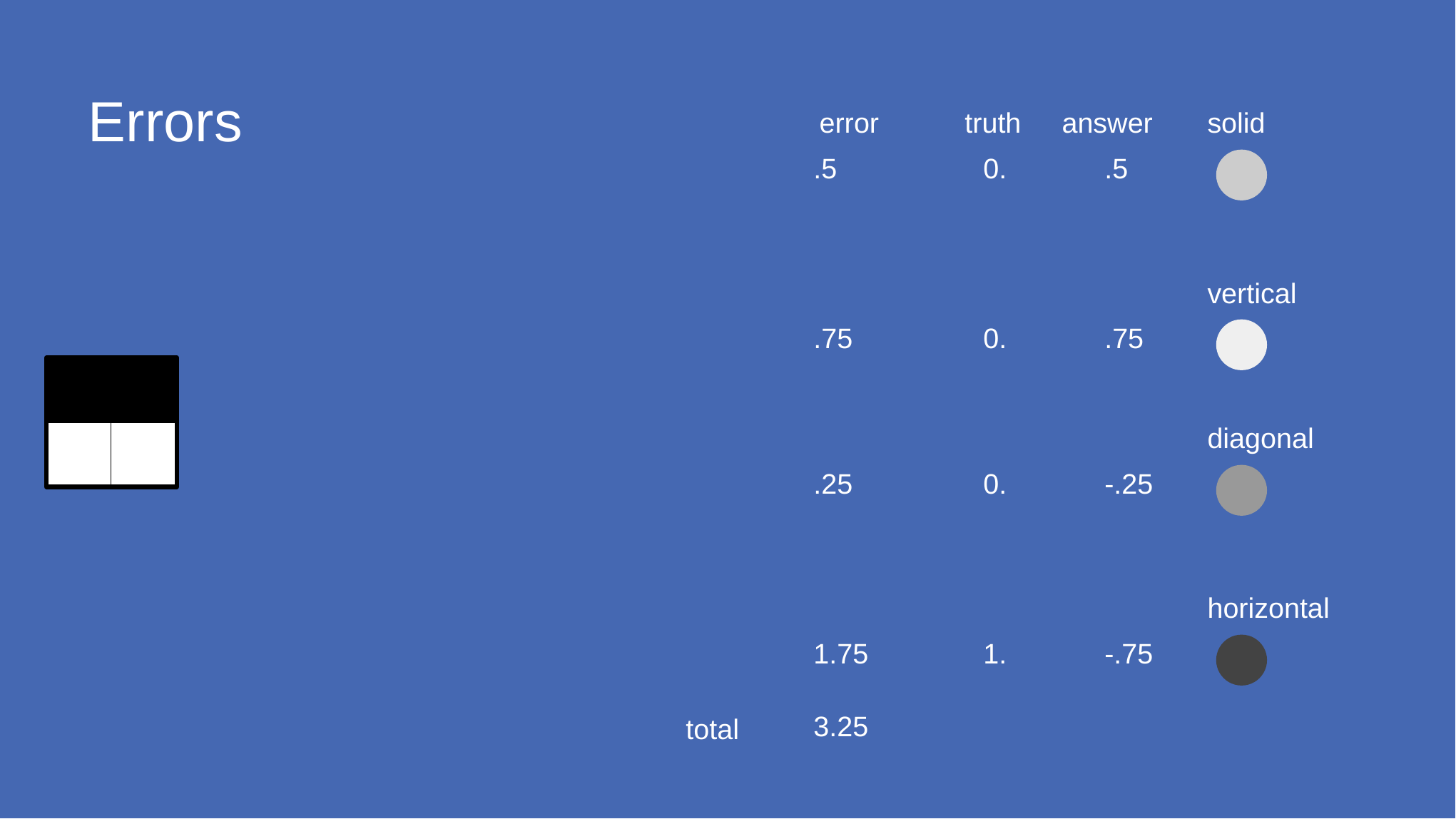

# Errors
error
truth
answer
solid
.5
0.
.5

vertical
.75
0.
.75

diagonal

.25
0.
-.25

horizontal
1.75
1.
-.75

3.25
total